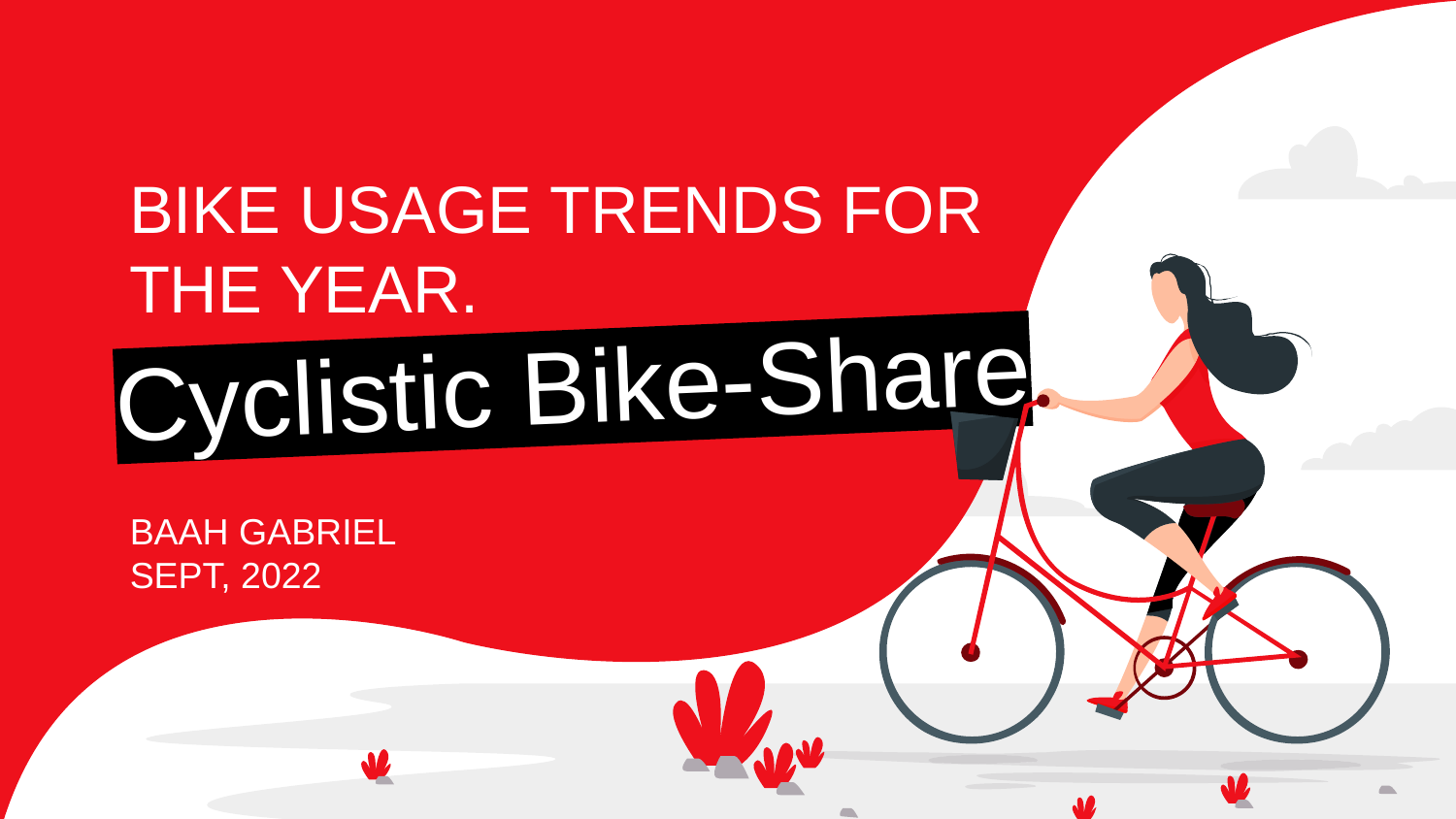

# BIKE USAGE TRENDS FOR THE YEAR.

Cyclistic Bike-Share
BAAH GABRIEL
SEPT, 2022